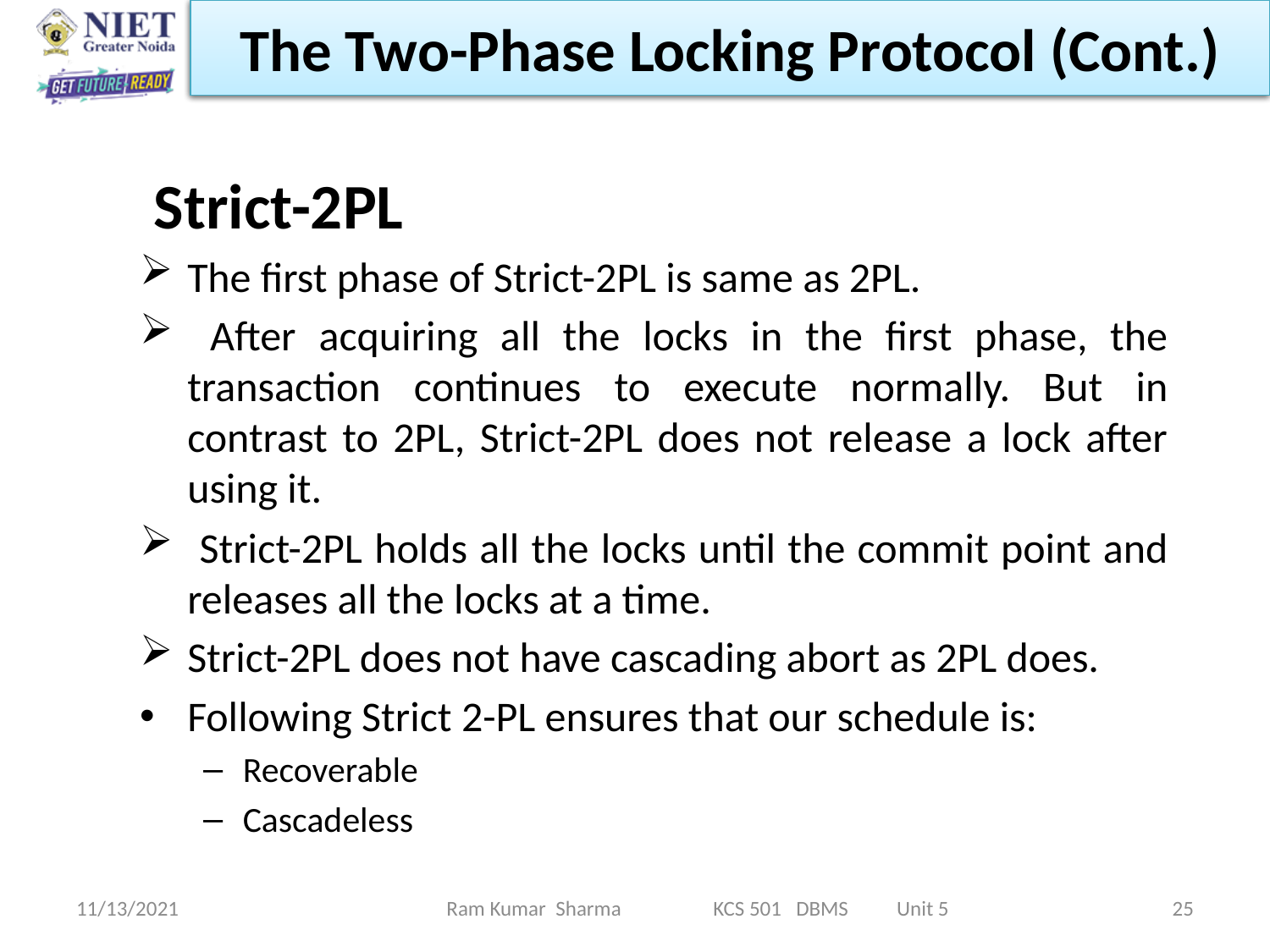

The Two-Phase Locking Protocol (Cont.)
 Strict-2PL
The first phase of Strict-2PL is same as 2PL.
 After acquiring all the locks in the first phase, the transaction continues to execute normally. But in contrast to 2PL, Strict-2PL does not release a lock after using it.
 Strict-2PL holds all the locks until the commit point and releases all the locks at a time.
Strict-2PL does not have cascading abort as 2PL does.
Following Strict 2-PL ensures that our schedule is:
Recoverable
Cascadeless

Ram Kumar  Sharma                   KCS 501   DBMS          Unit 5
11/13/2021
25